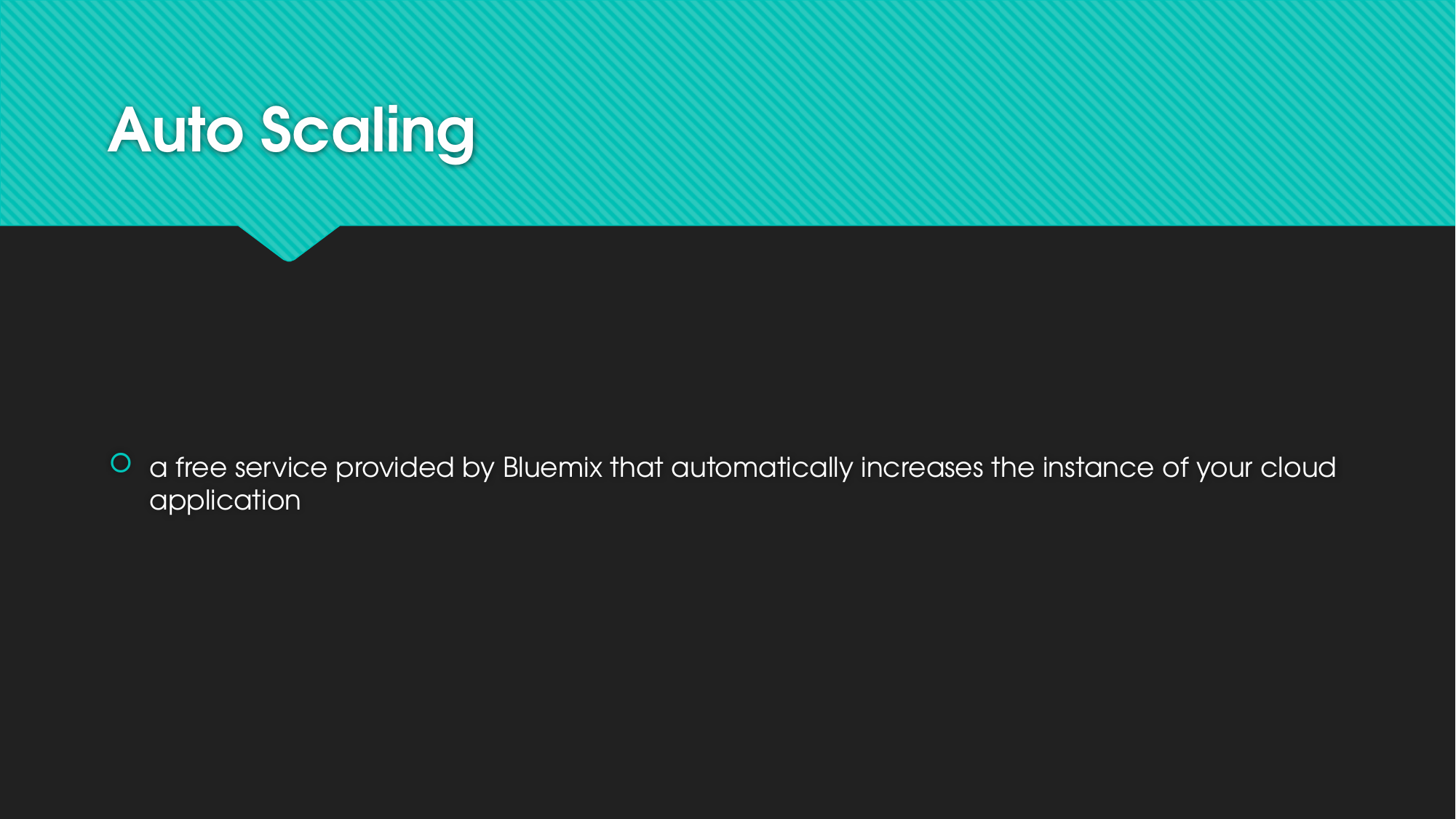

# Auto Scaling
a free service provided by Bluemix that automatically increases the instance of your cloud application